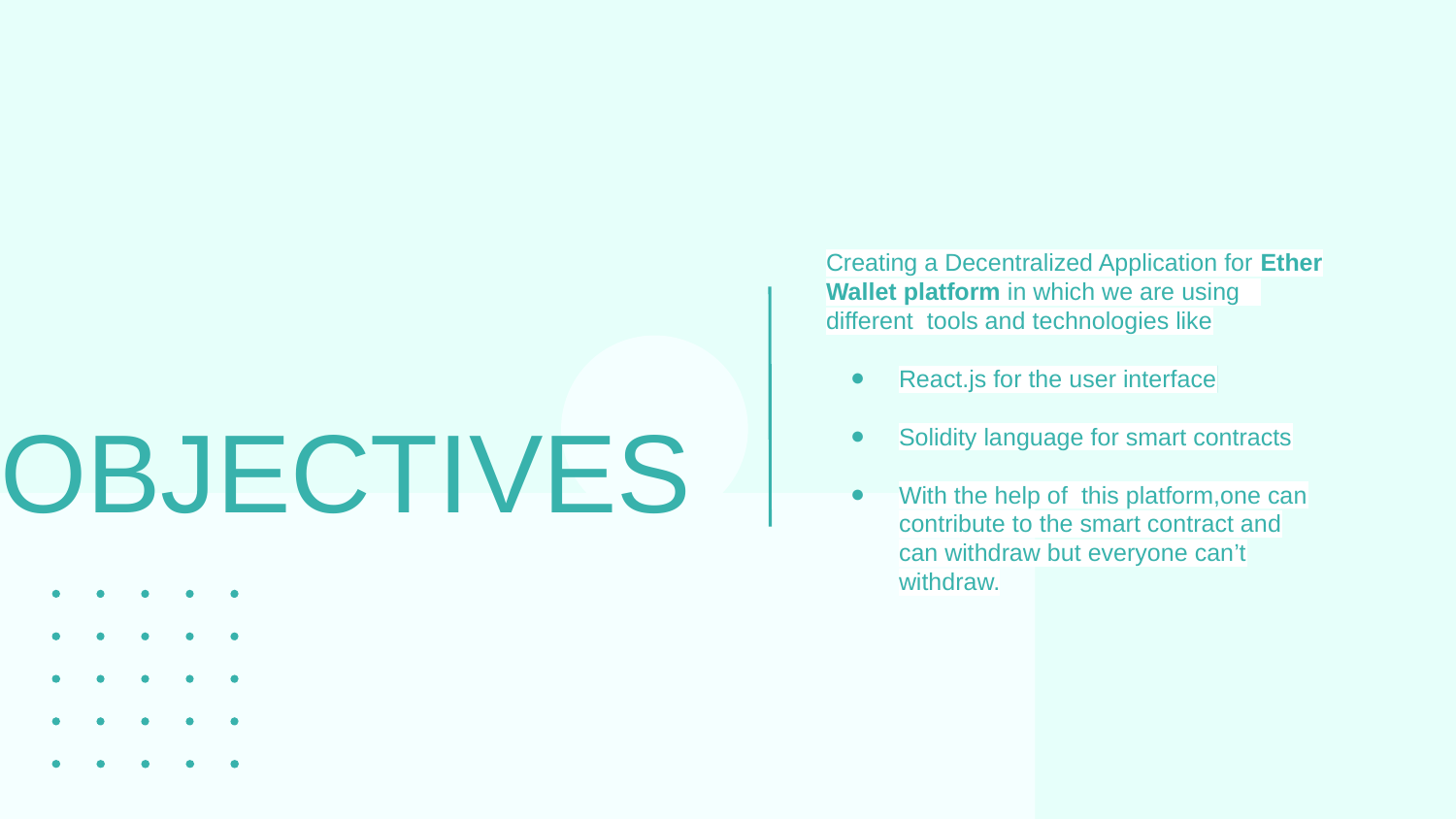

Creating a Decentralized Application for Ether Wallet platform in which we are using    different  tools and technologies like​

React.js for the user interface​

Solidity language for smart contracts​

With the help of  this platform,one can contribute to the smart contract and can withdraw but everyone can’t withdraw.

# OBJECTIVES